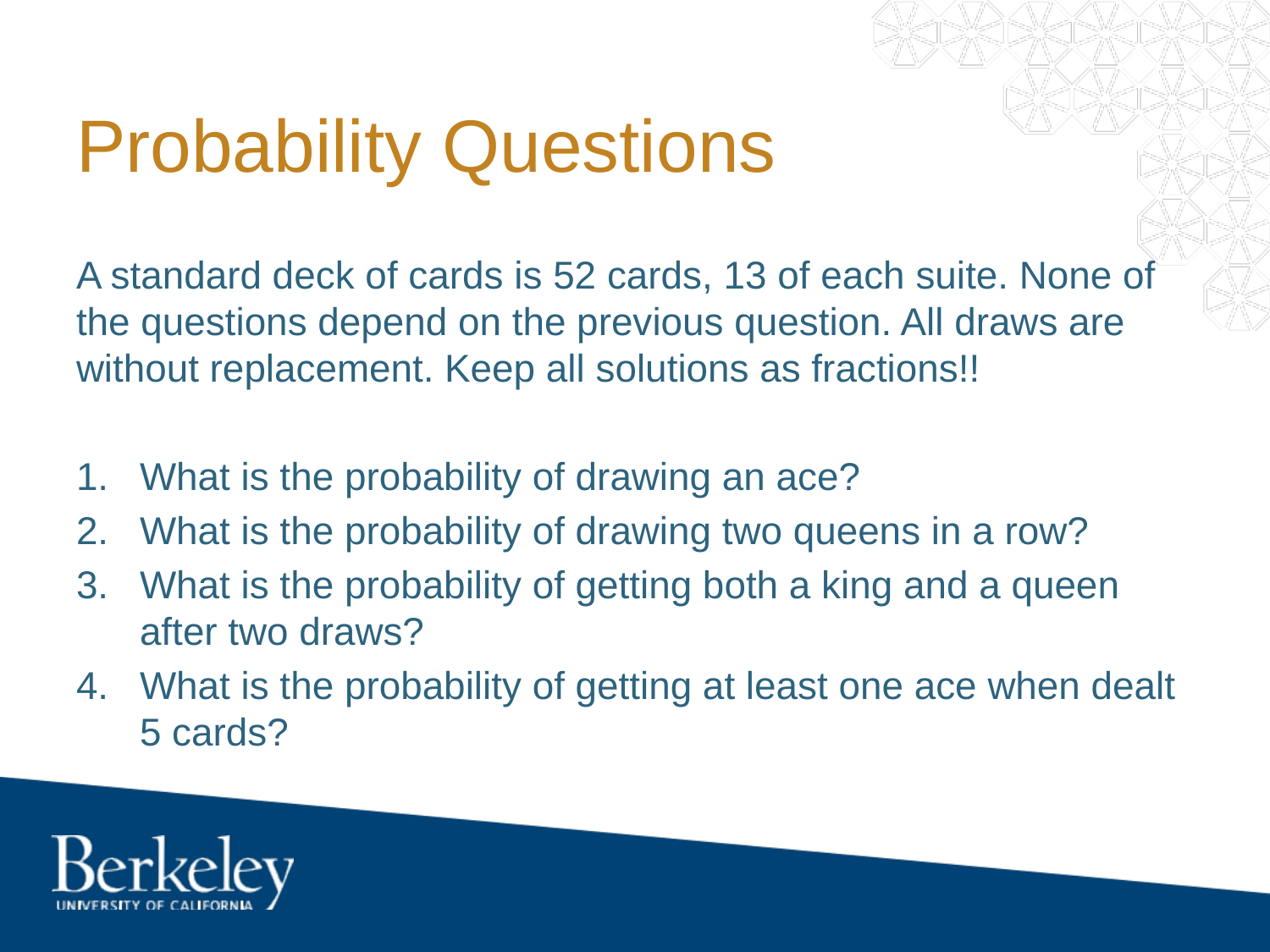

# Probability Questions
A standard deck of cards is 52 cards, 13 of each suite. None of the questions depend on the previous question. All draws are without replacement. Keep all solutions as fractions!!

What is the probability of drawing an ace?
What is the probability of drawing two queens in a row?
What is the probability of getting both a king and a queen after two draws?
What is the probability of getting at least one ace when dealt 5 cards?